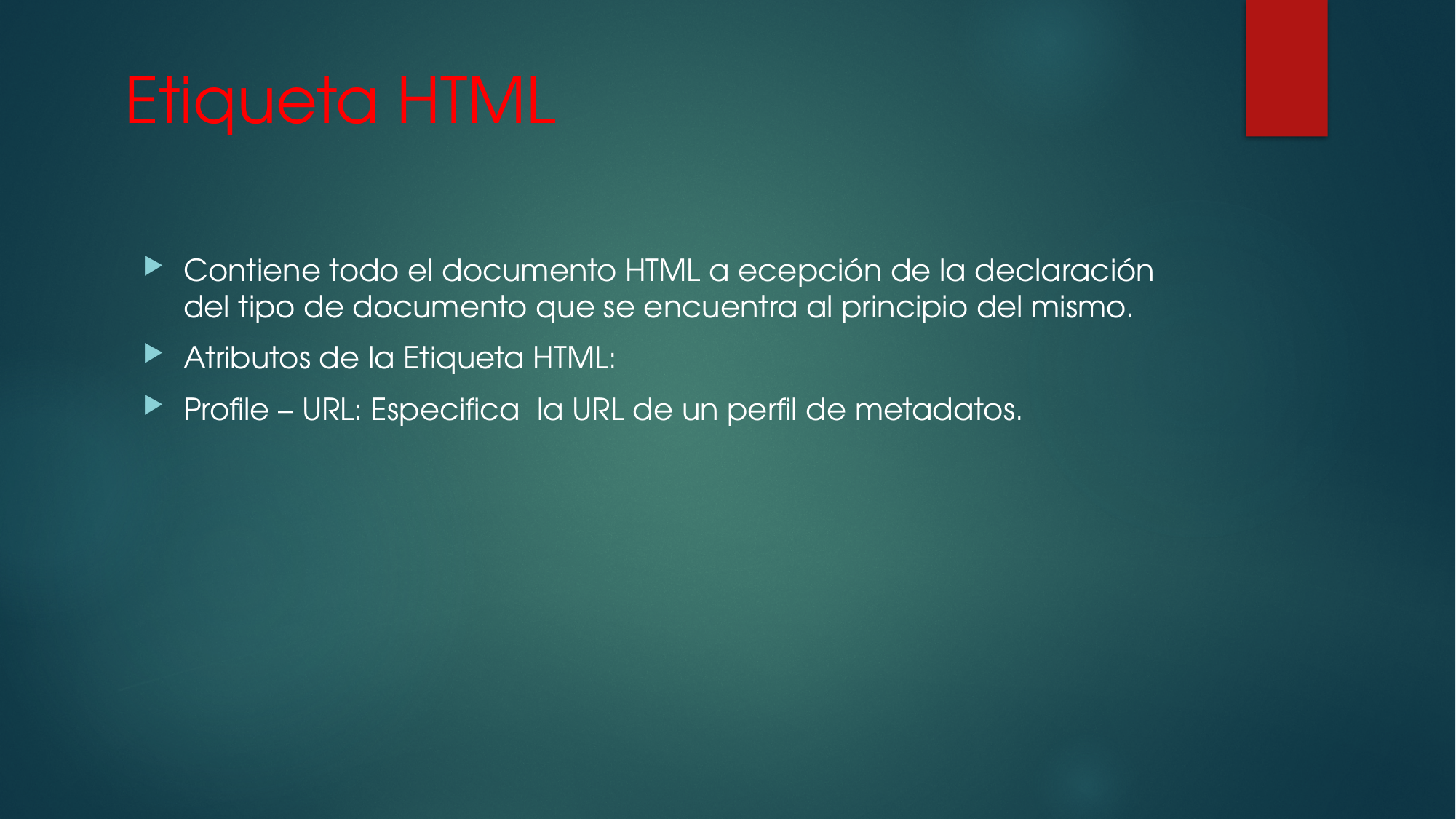

# Etiqueta HTML
Contiene todo el documento HTML a ecepción de la declaración del tipo de documento que se encuentra al principio del mismo.
Atributos de la Etiqueta HTML:
Profile – URL: Especifica  la URL de un perfil de metadatos.